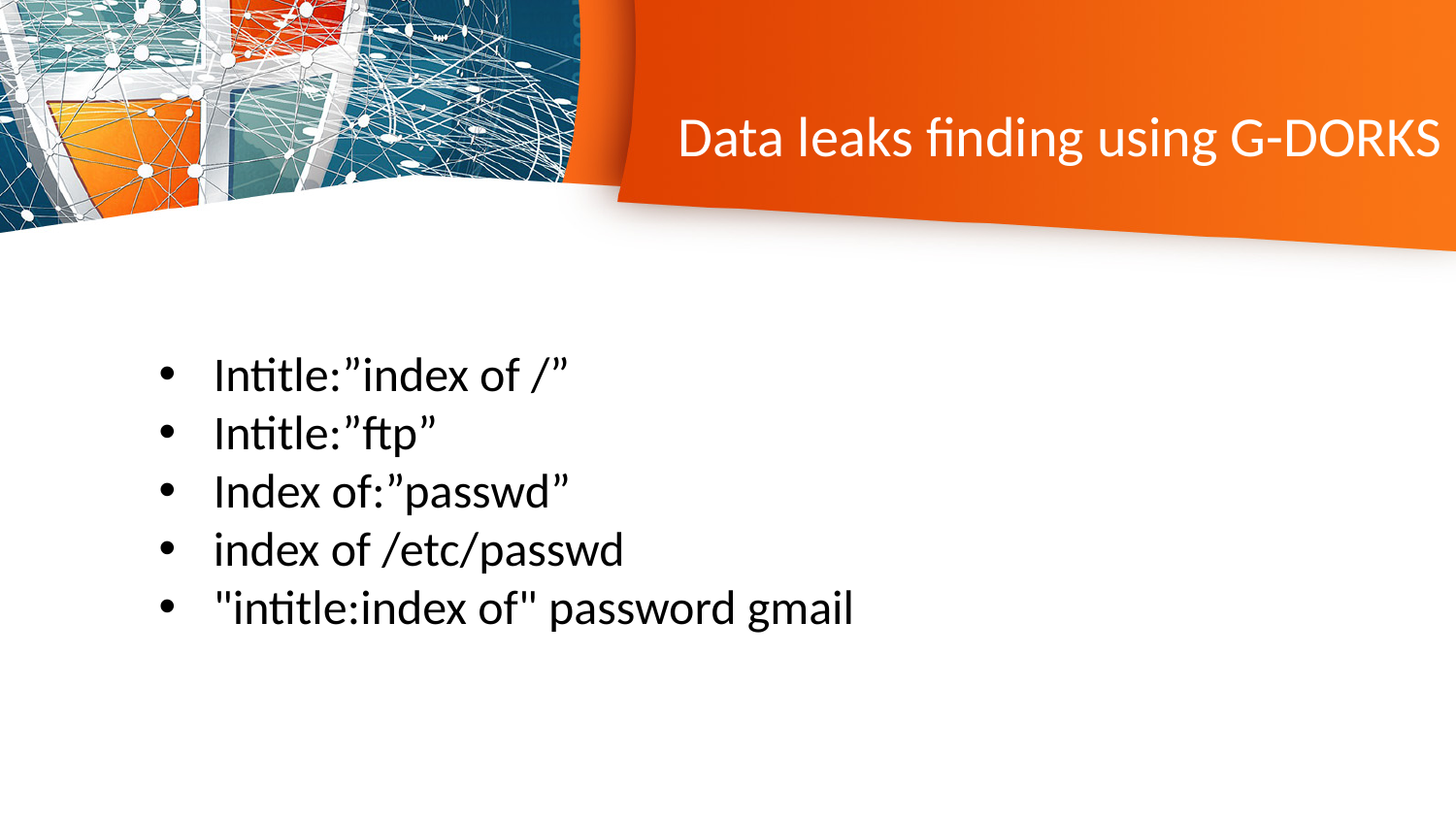

Data leaks finding using G-DORKS
Intitle:”index of /”
Intitle:”ftp”
Index of:”passwd”
index of /etc/passwd
"intitle:index of" password gmail